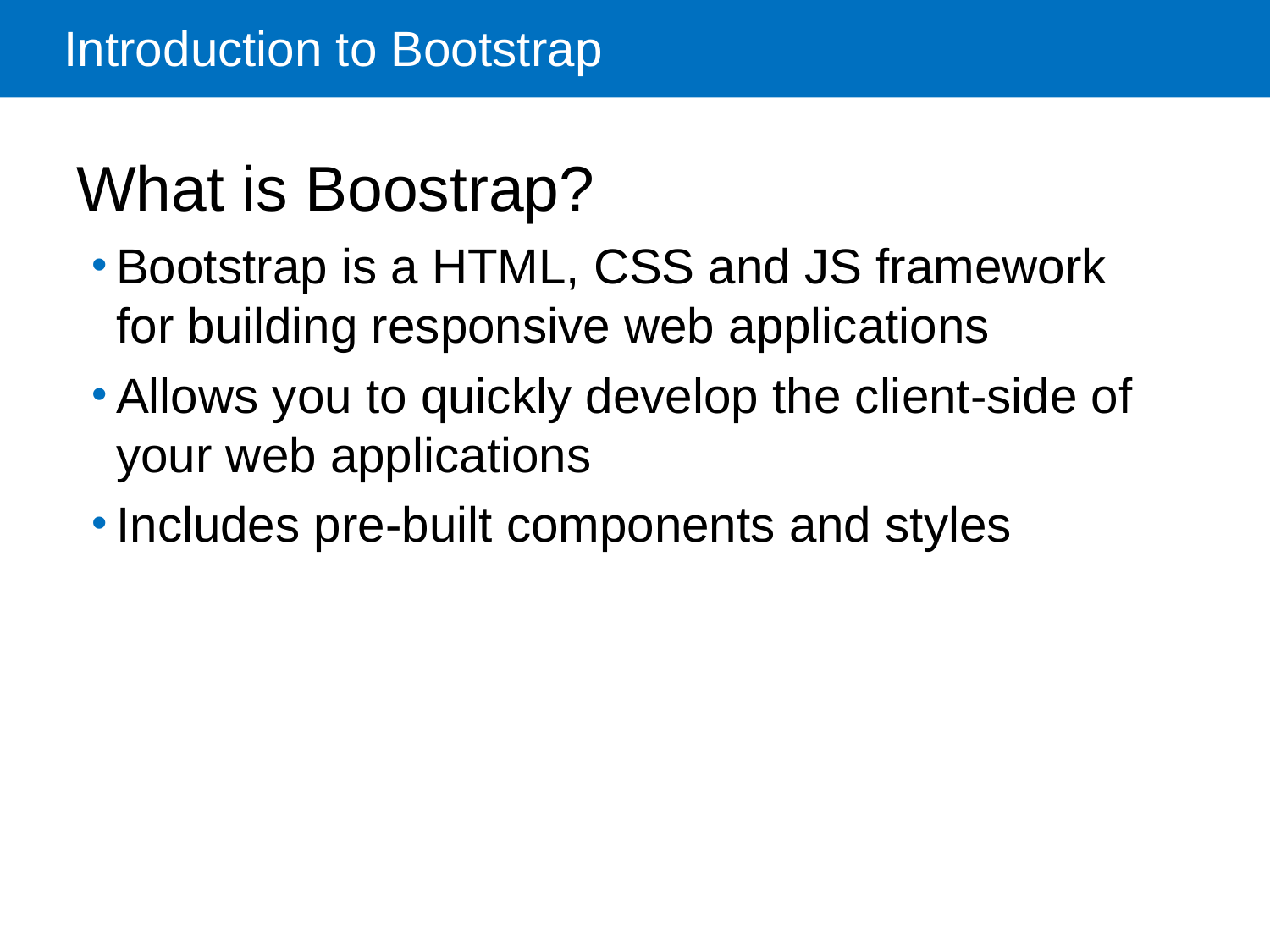

# Introduction to Bootstrap
What is Boostrap?
Bootstrap is a HTML, CSS and JS framework for building responsive web applications
Allows you to quickly develop the client-side of your web applications
Includes pre-built components and styles